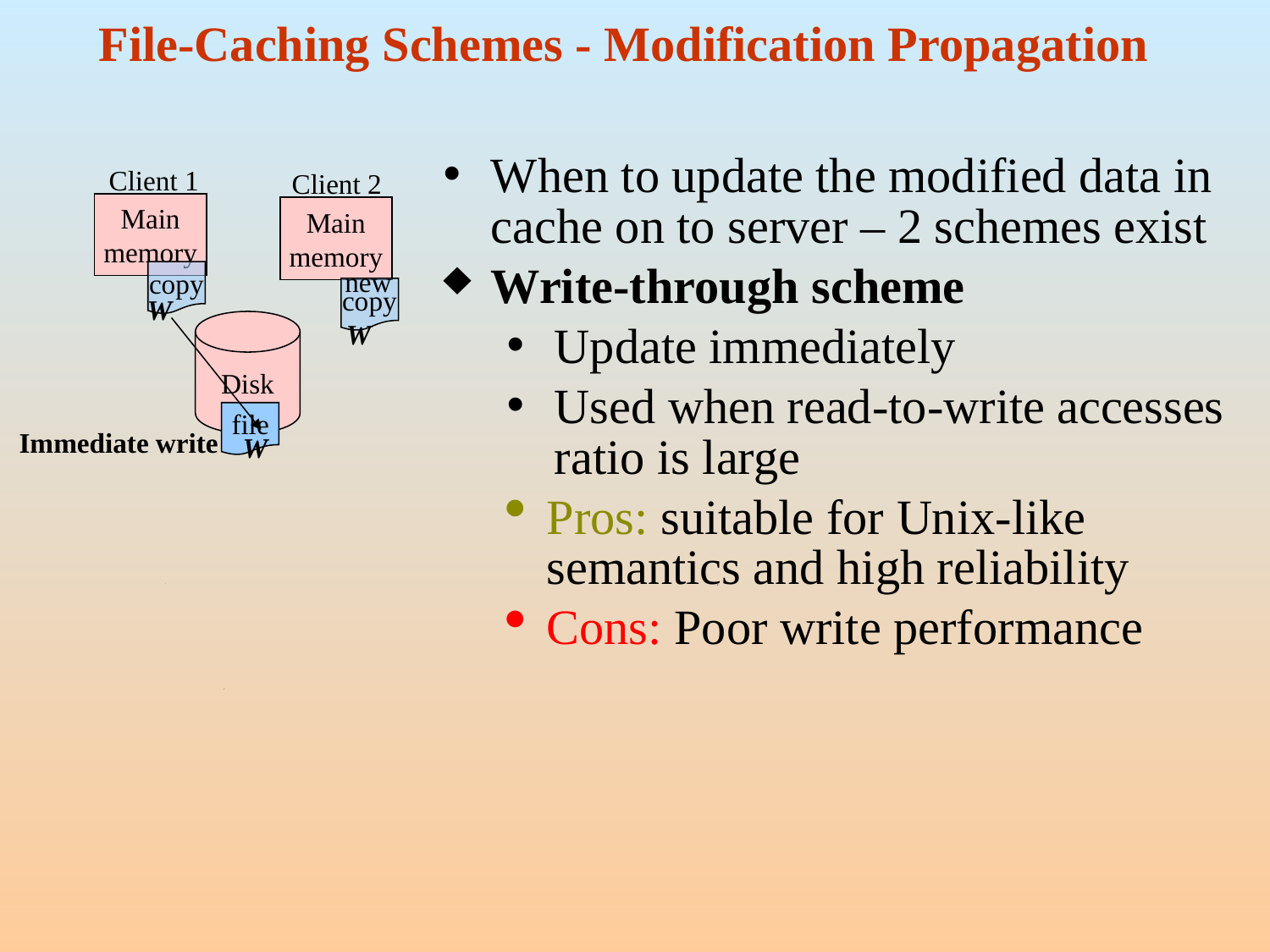

File-Caching Schemes - Modification Propagation
When to update the modified data in cache on to server – 2 schemes exist
Write-through scheme
Update immediately
Used when read-to-write accesses ratio is large
Pros: suitable for Unix-like semantics and high reliability
Cons: Poor write performance
Client 1
Client 2
Main
memory
Main
memory
new
copy
W
copy
W

Immediate write
W
Disk
file